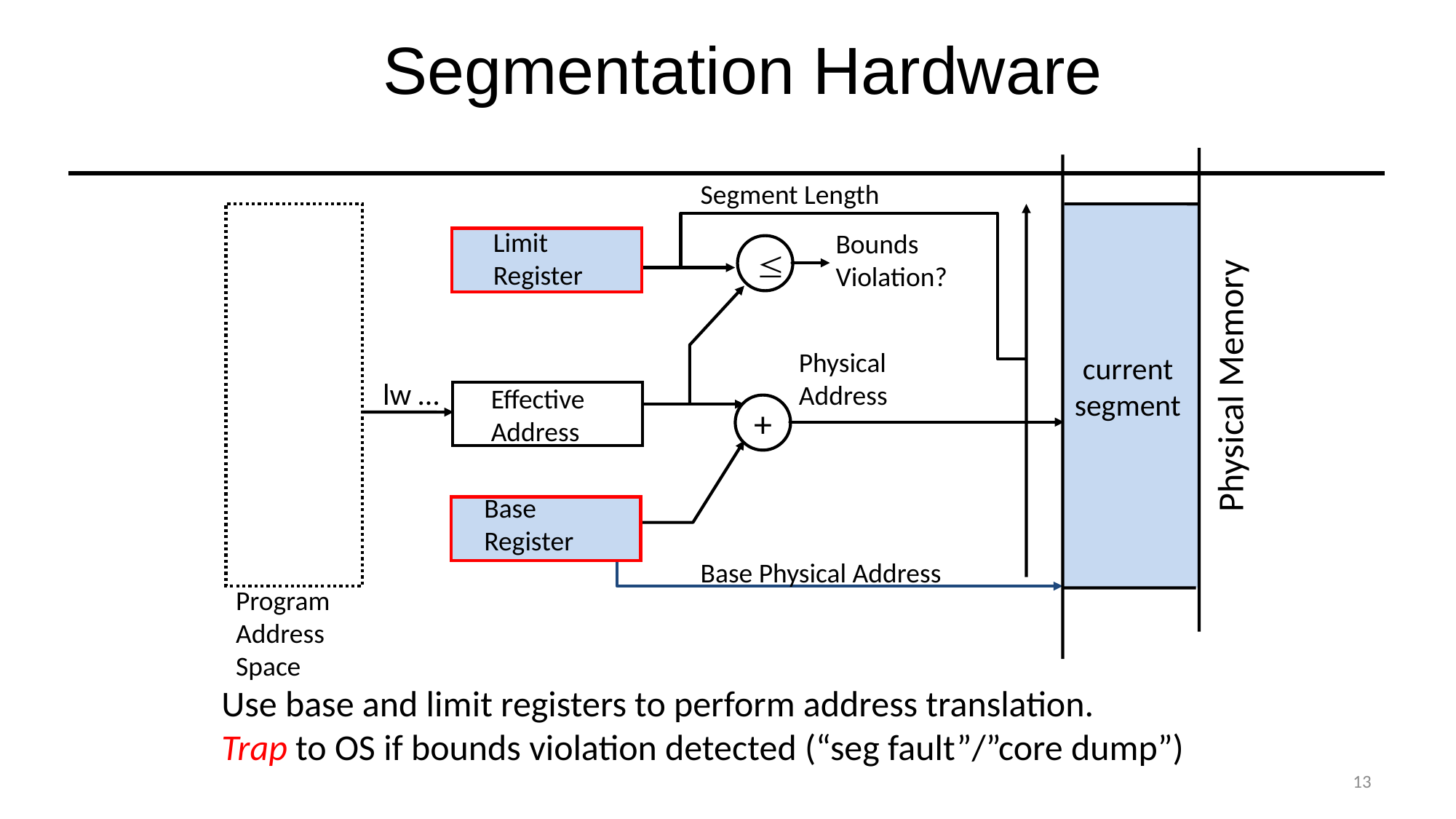

# Segmentation Hardware

Segment Length

Limit
Register
Bounds
Violation?

≤

Physical
Address
current
segment
Physical Memory
lw …
Effective
Address

+

Base
Register

Base Physical Address

Program
Address
Space

Use base and limit registers to perform address translation.
Trap to OS if bounds violation detected (“seg fault”/”core dump”)
13